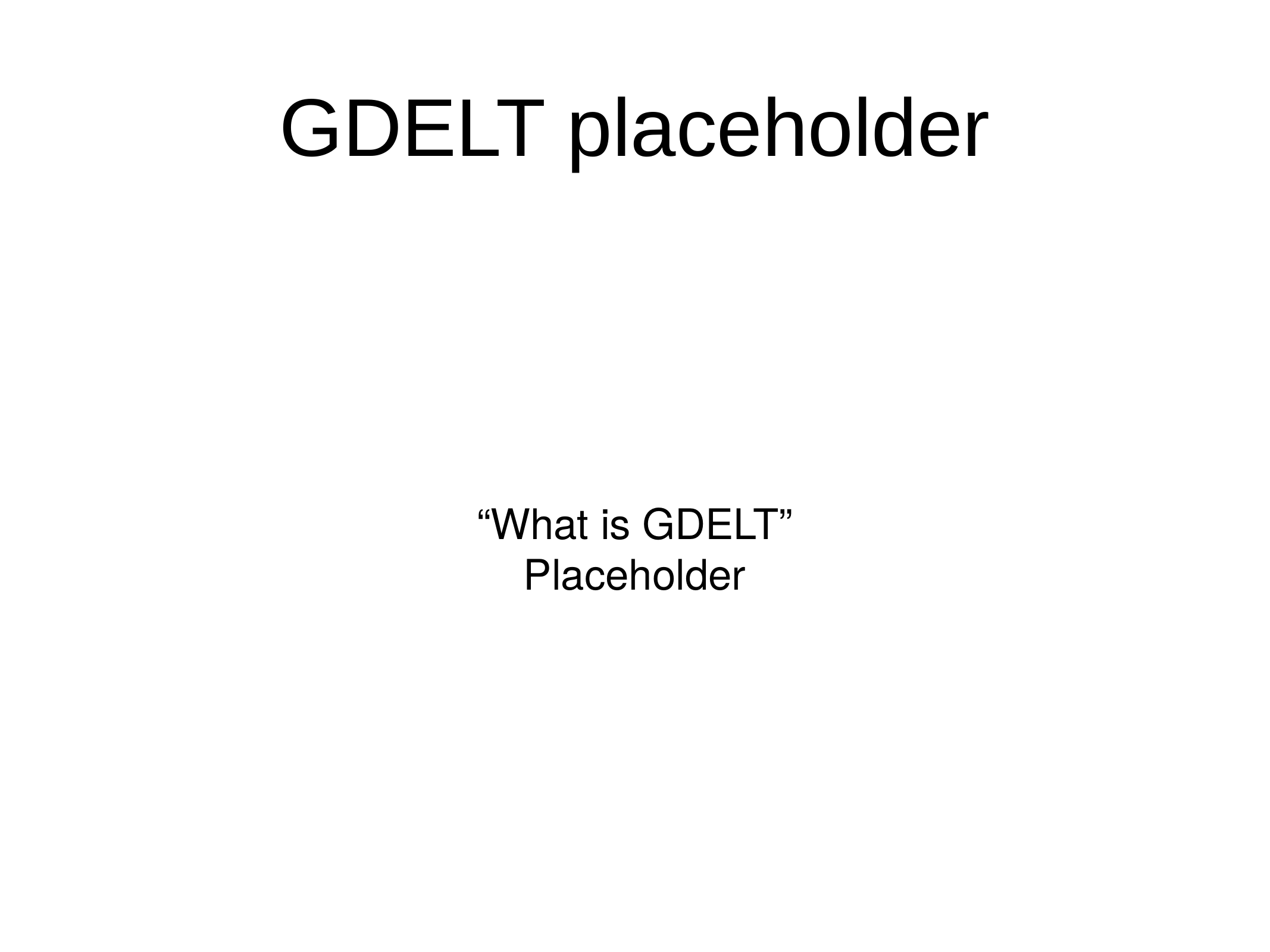

# GDELT placeholder
“What is GDELT”
Placeholder